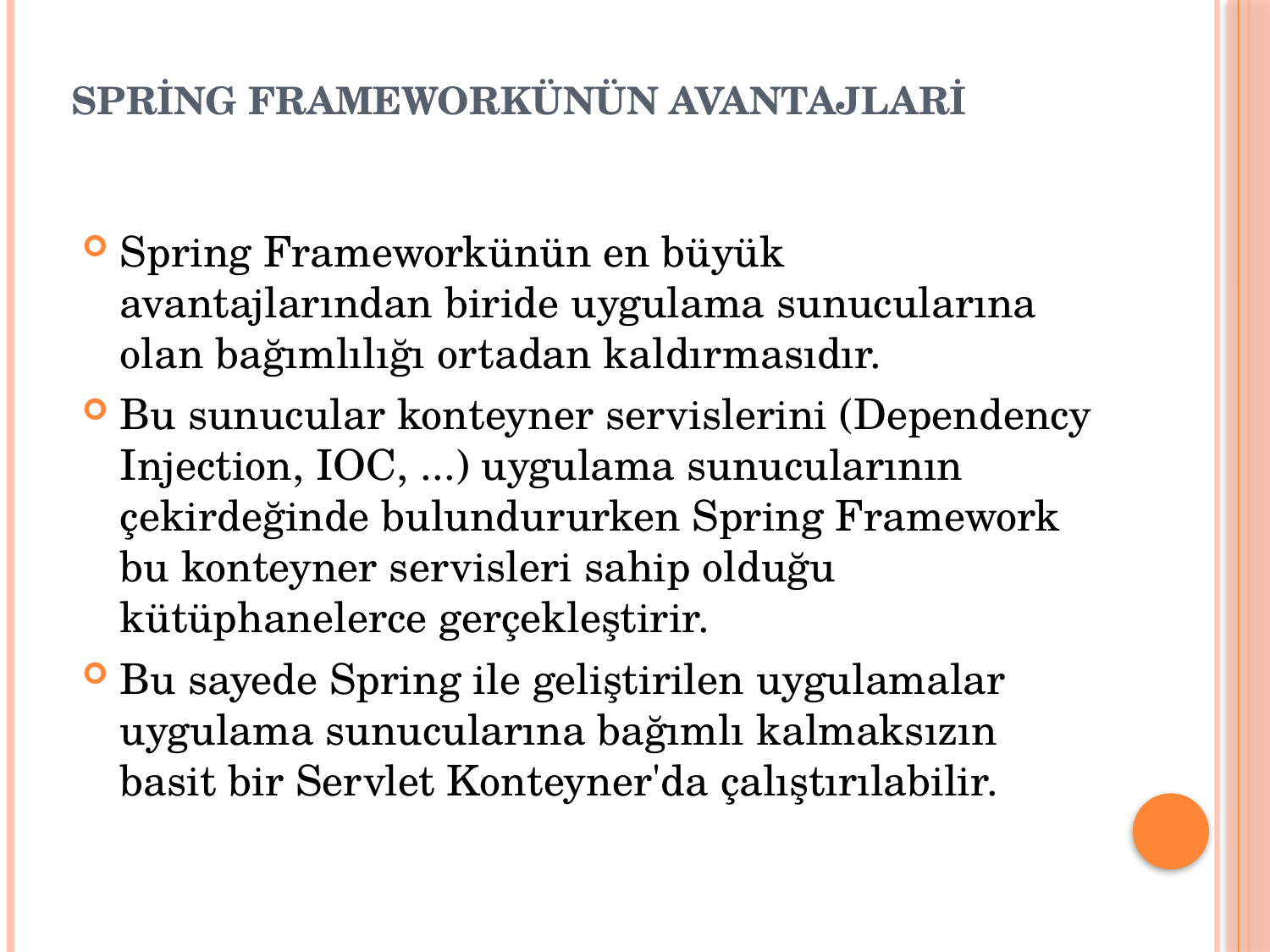

# spring frameworkünün avantajlari
Spring Frameworkünün en büyük avantajlarından biride uygulama sunucularına olan bağımlılığı ortadan kaldırmasıdır.
Bu sunucular konteyner servislerini (Dependency Injection, IOC, ...) uygulama sunucularının çekirdeğinde bulundururken Spring Framework bu konteyner servisleri sahip olduğu kütüphanelerce gerçekleştirir.
Bu sayede Spring ile geliştirilen uygulamalar uygulama sunucularına bağımlı kalmaksızın basit bir Servlet Konteyner'da çalıştırılabilir.